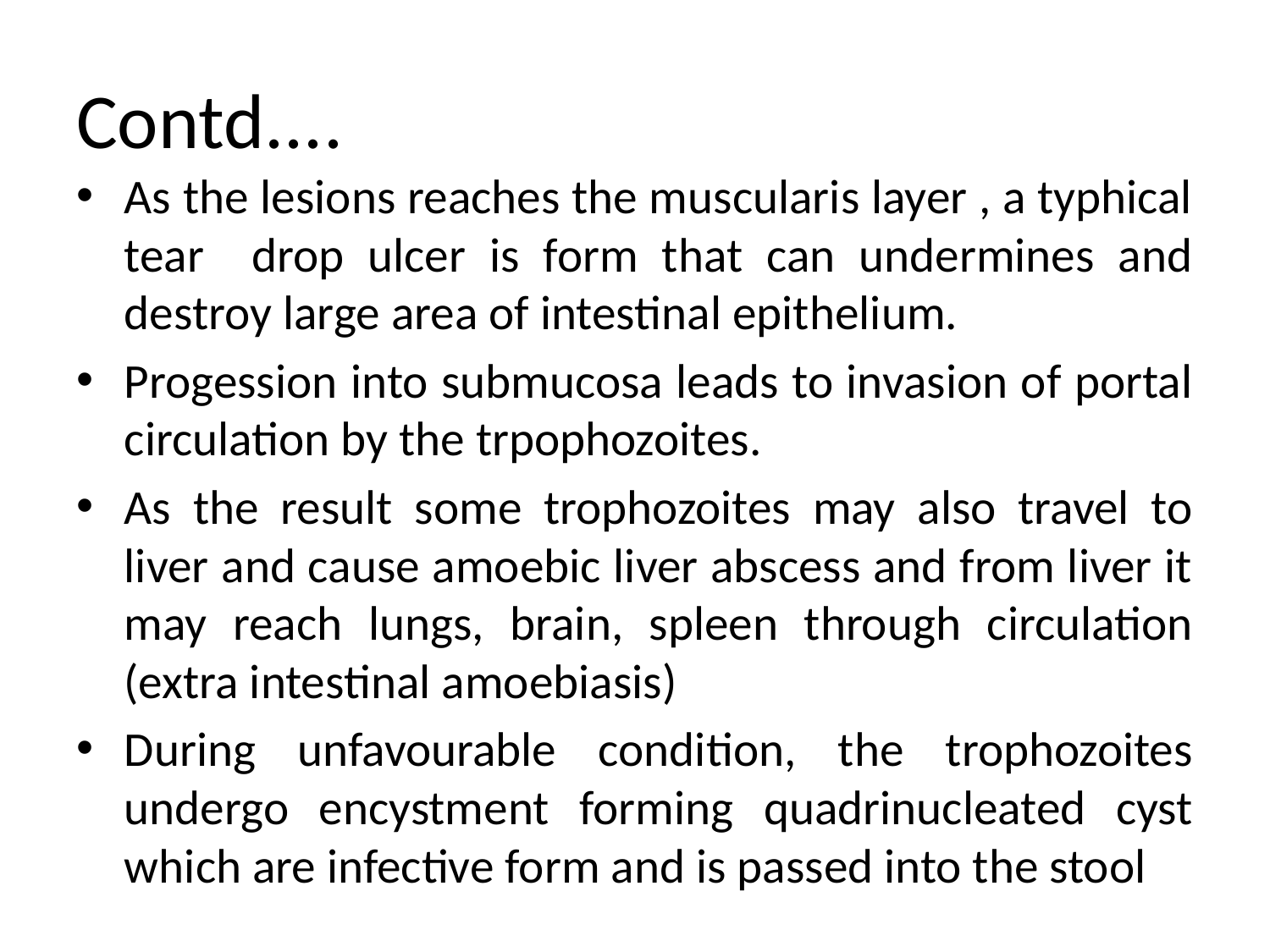

# Contd....
As the lesions reaches the muscularis layer , a typhical tear  drop ulcer is form that can undermines and destroy large area of intestinal epithelium.
Progession into submucosa leads to invasion of portal circulation by the trpophozoites.
As the result some trophozoites may also travel to liver and cause amoebic liver abscess and from liver it may reach lungs, brain, spleen through circulation (extra intestinal amoebiasis)
During unfavourable condition, the trophozoites undergo encystment forming quadrinucleated cyst which are infective form and is passed into the stool